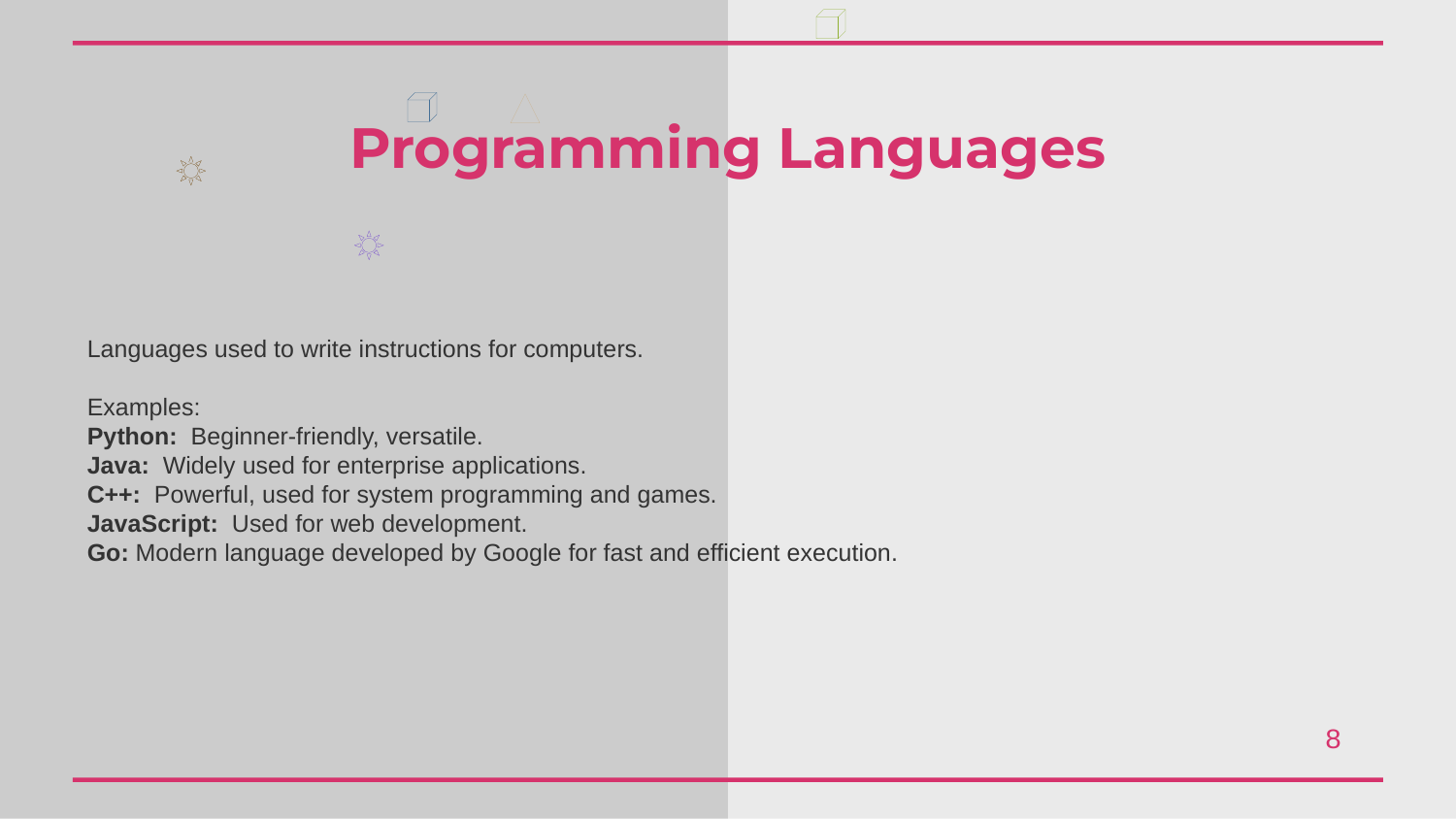

Programming Languages

Languages used to write instructions for computers.

Examples:
Python:  Beginner-friendly, versatile.
Java:  Widely used for enterprise applications.
C++:  Powerful, used for system programming and games.
JavaScript:  Used for web development.
Go: Modern language developed by Google for fast and efficient execution.

8